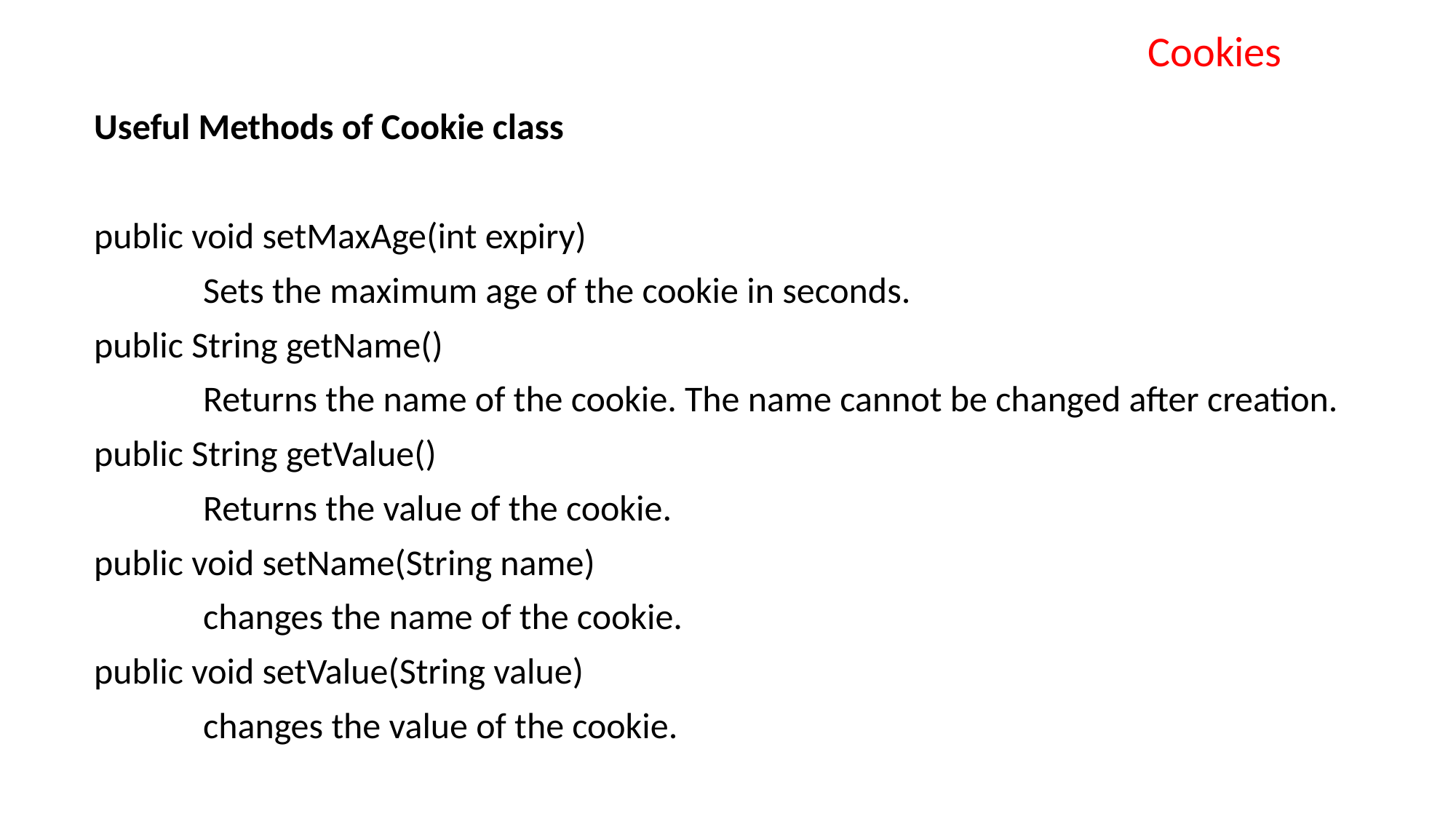

# Cookies
Useful Methods of Cookie class

public void setMaxAge(int expiry)
	Sets the maximum age of the cookie in seconds.
public String getName()
	Returns the name of the cookie. The name cannot be changed after creation.
public String getValue()
	Returns the value of the cookie.
public void setName(String name)
	changes the name of the cookie.
public void setValue(String value)
	changes the value of the cookie.